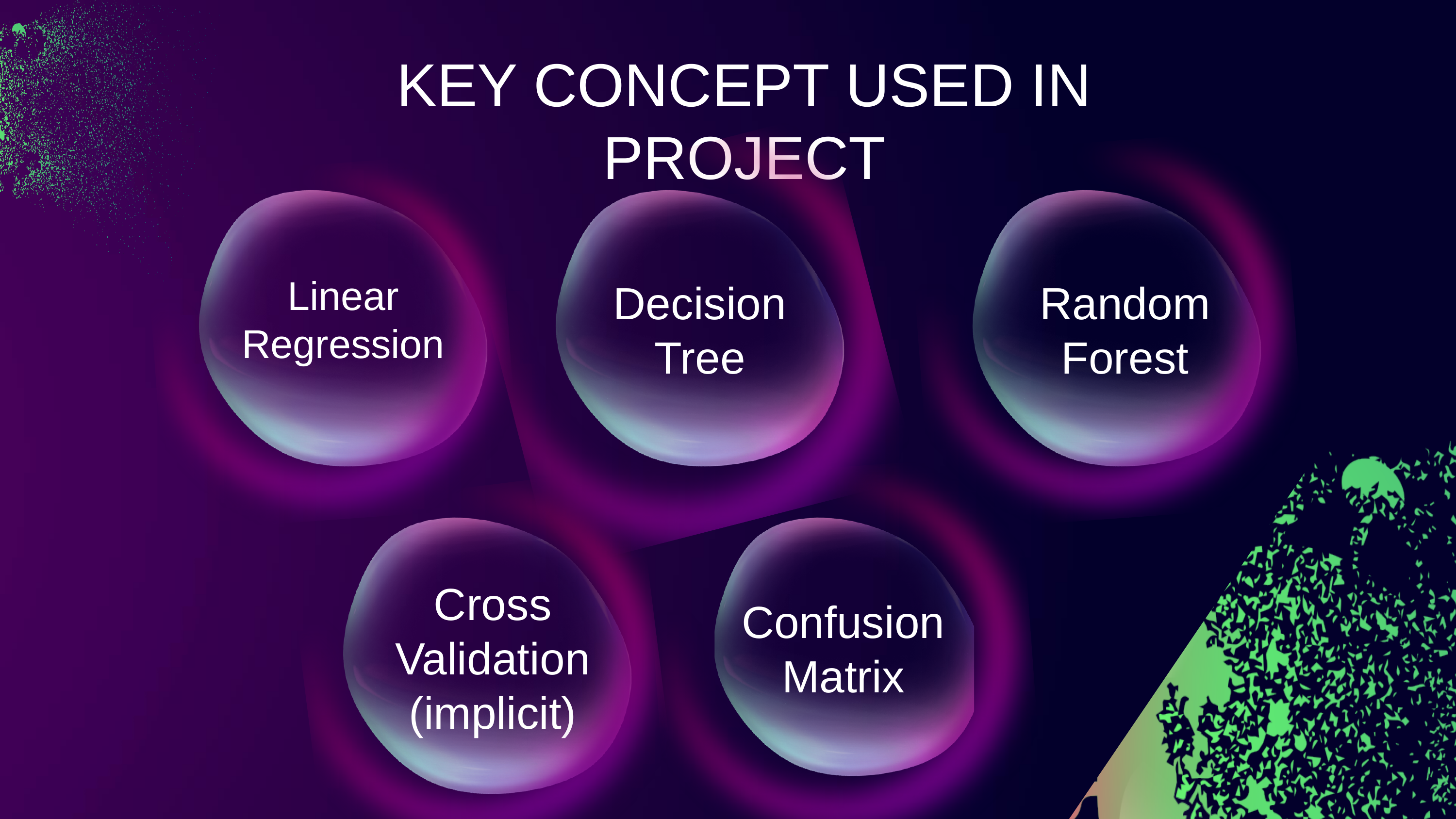

KEY CONCEPT USED IN PROJECT

Linear
Regression
Decision
Tree
Random
Forest

Cross
Validation
(implicit)
Confusion
Matrix